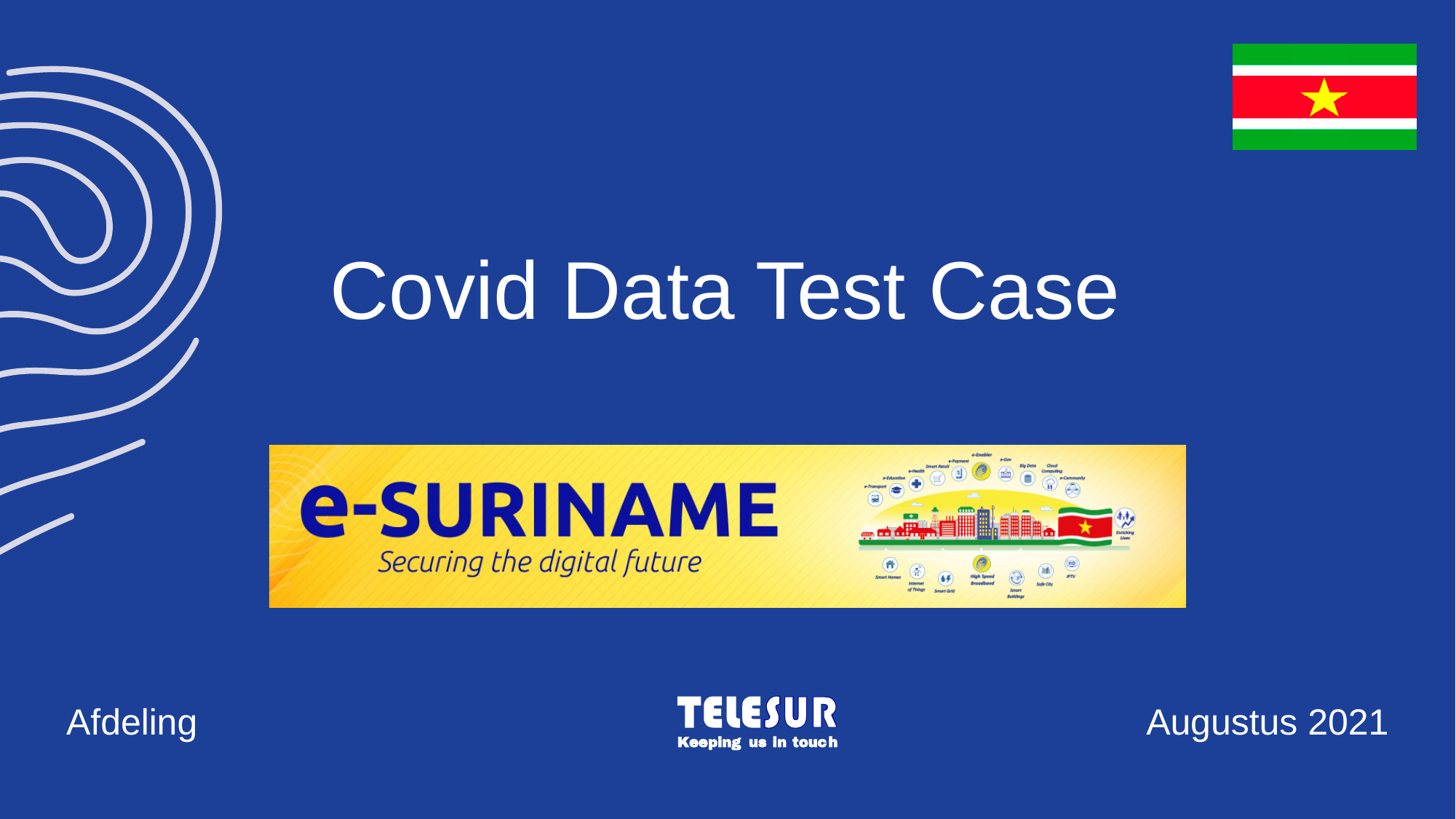

Covid Data Test Case
Afdeling
Augustus 2021